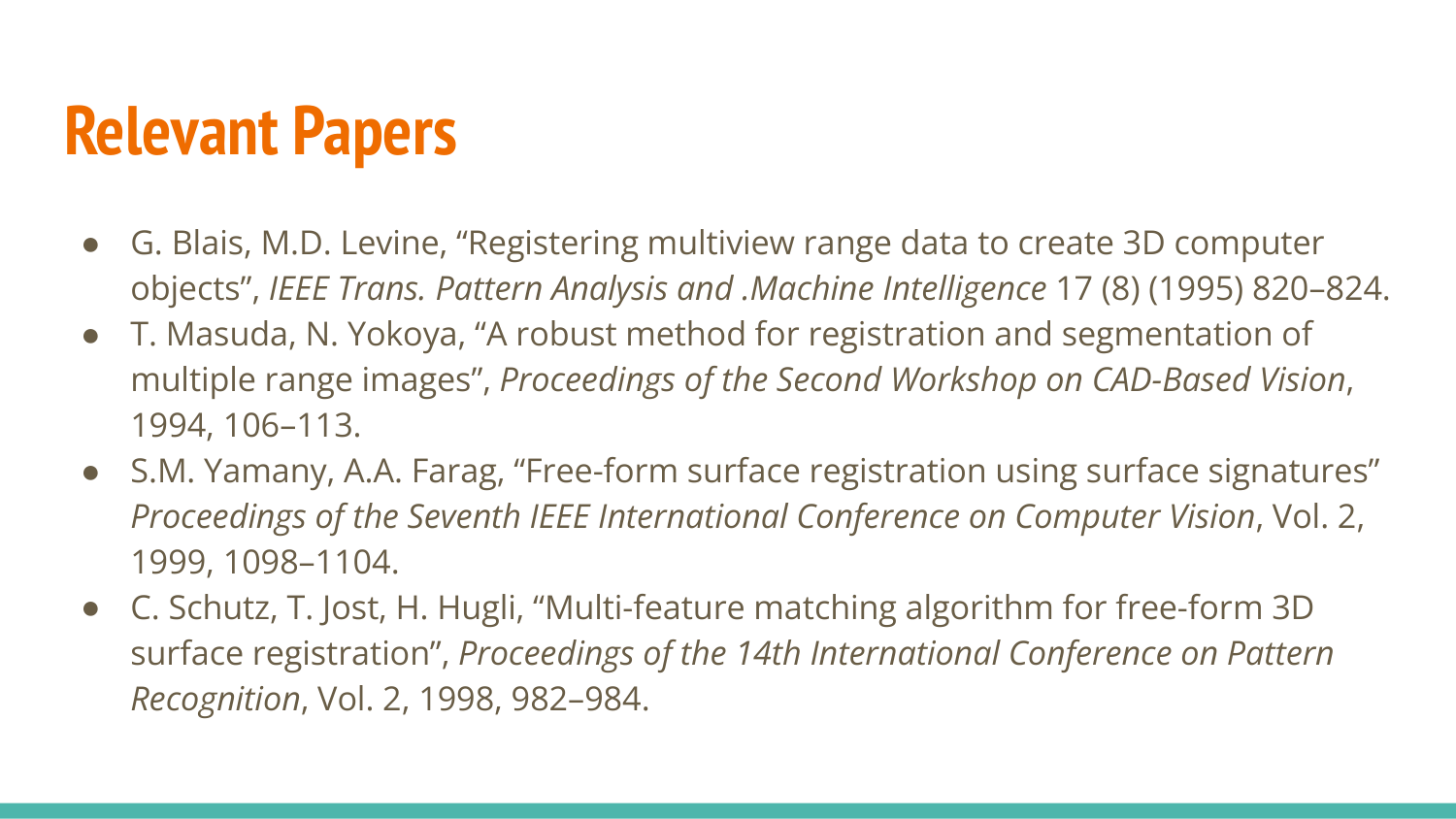

# Relevant Papers
G. Blais, M.D. Levine, “Registering multiview range data to create 3D computer objects”, IEEE Trans. Pattern Analysis and .Machine Intelligence 17 (8) (1995) 820–824.
T. Masuda, N. Yokoya, “A robust method for registration and segmentation of multiple range images”, Proceedings of the Second Workshop on CAD-Based Vision, 1994, 106–113.
S.M. Yamany, A.A. Farag, “Free-form surface registration using surface signatures” Proceedings of the Seventh IEEE International Conference on Computer Vision, Vol. 2, 1999, 1098–1104.
C. Schutz, T. Jost, H. Hugli, “Multi-feature matching algorithm for free-form 3D surface registration”, Proceedings of the 14th International Conference on Pattern Recognition, Vol. 2, 1998, 982–984.